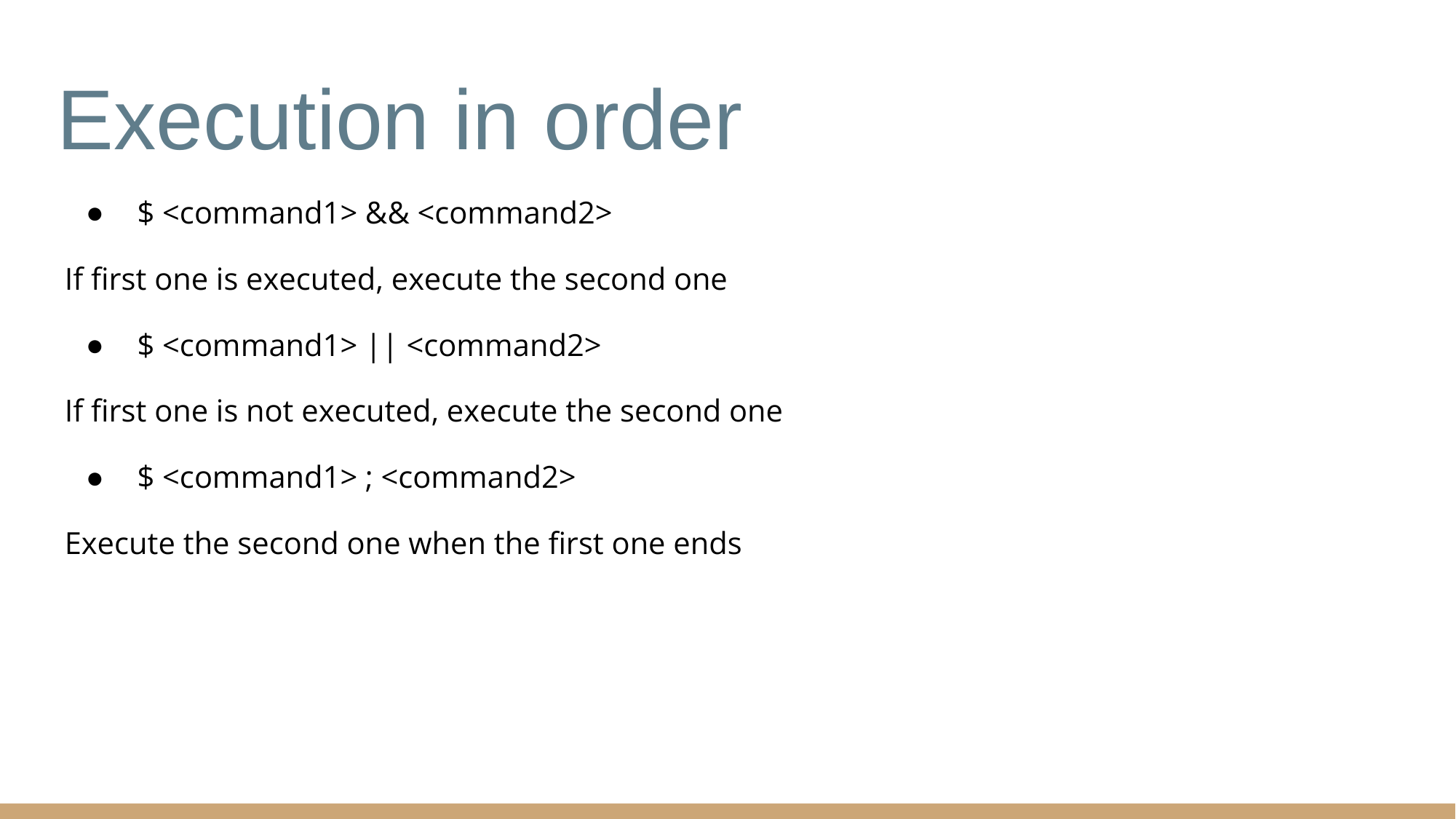

# Execution in order
$ <command1> && <command2>
If first one is executed, execute the second one
$ <command1> || <command2>
If first one is not executed, execute the second one
$ <command1> ; <command2>
Execute the second one when the first one ends